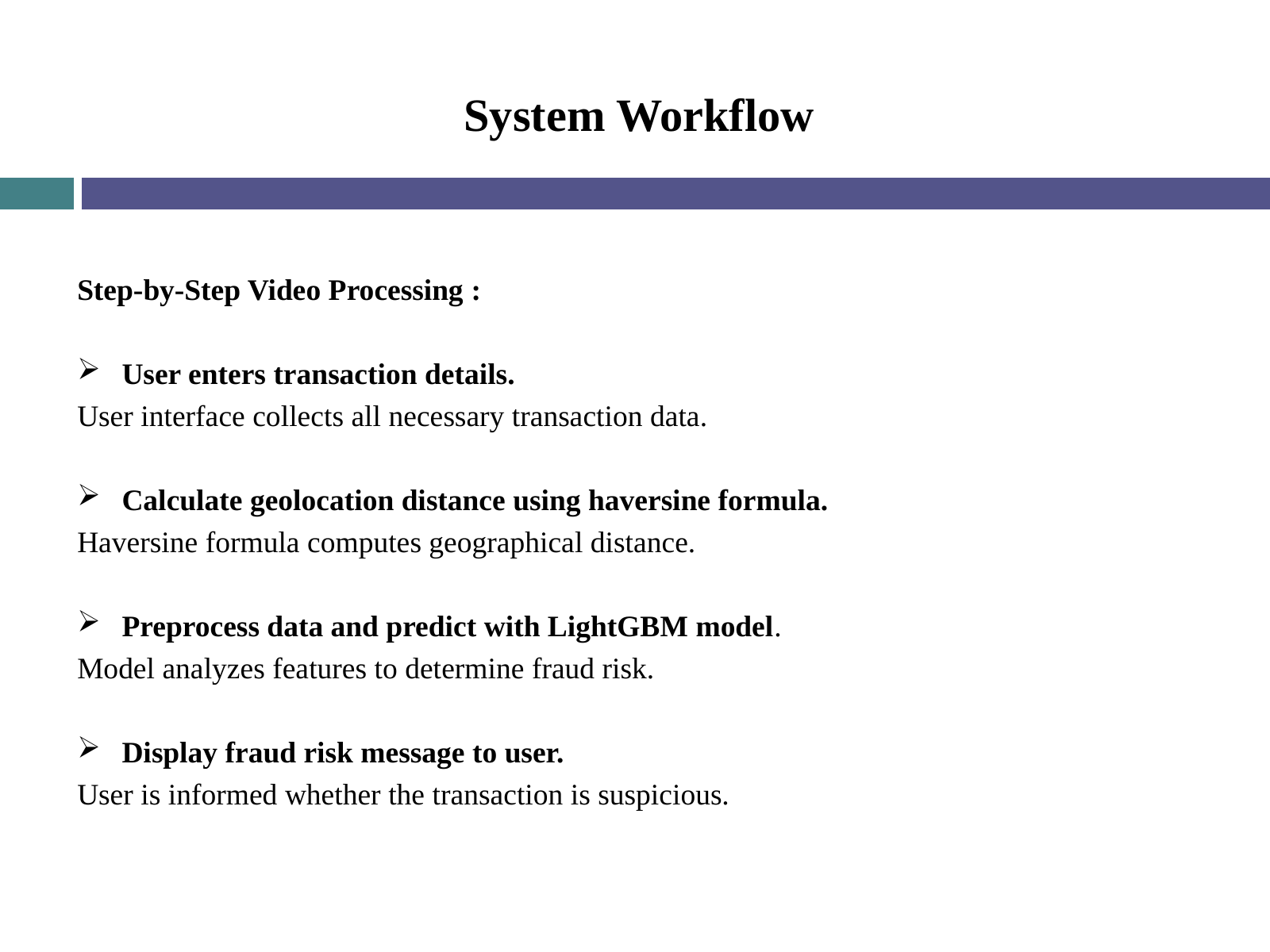

System Workflow

Step-by-Step Video Processing :

User enters transaction details.
User interface collects all necessary transaction data.

Calculate geolocation distance using haversine formula.
Haversine formula computes geographical distance.

Preprocess data and predict with LightGBM model.
Model analyzes features to determine fraud risk.

Display fraud risk message to user.
User is informed whether the transaction is suspicious.